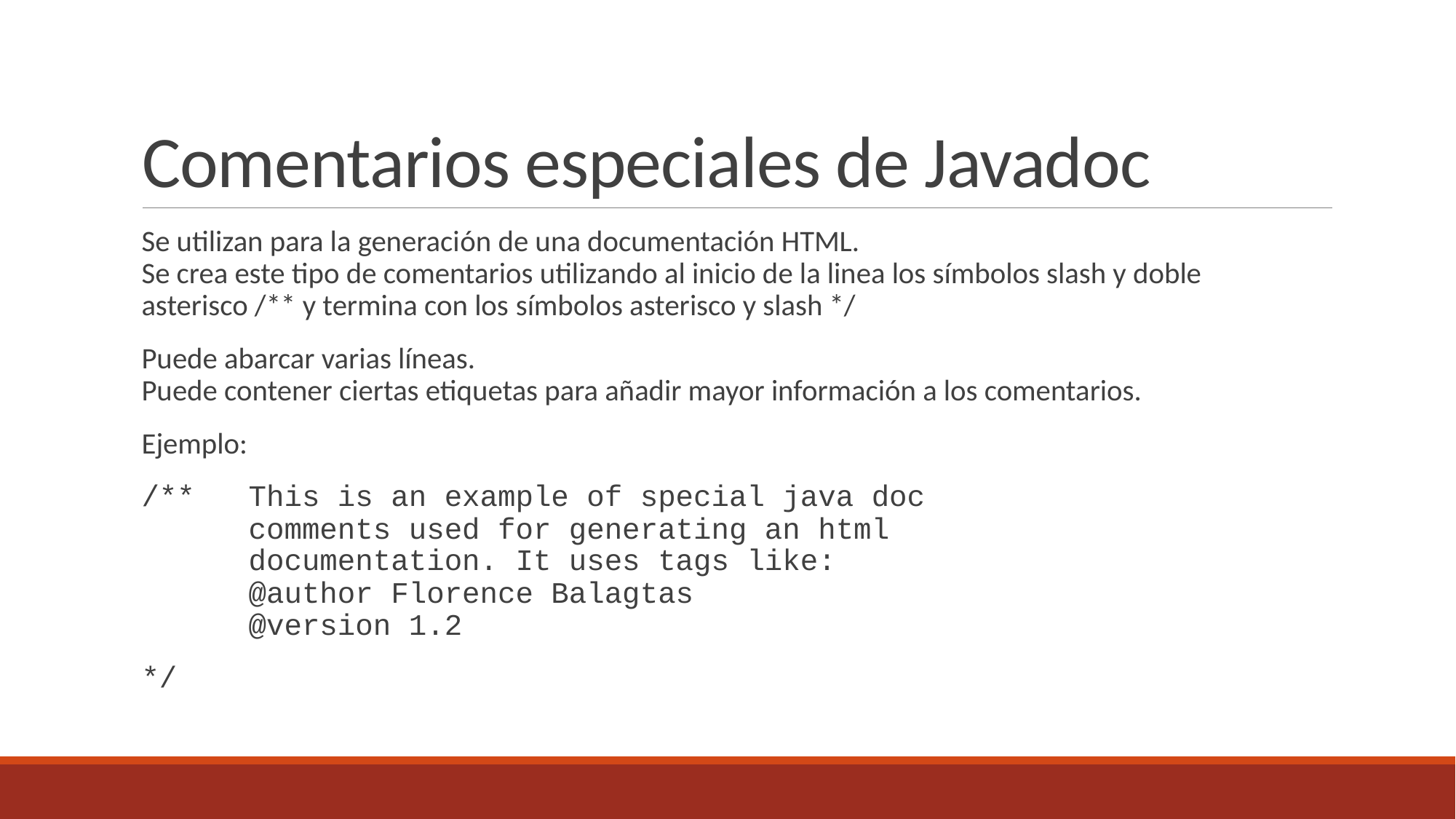

# Comentarios especiales de Javadoc
Se utilizan para la generación de una documentación HTML.
Se crea este tipo de comentarios utilizando al inicio de la linea los símbolos slash y doble asterisco /** y termina con los símbolos asterisco y slash */
Puede abarcar varias líneas.
Puede contener ciertas etiquetas para añadir mayor información a los comentarios.
Ejemplo:
/** 		This is an example of special java doc
		comments used for generating an html
		documentation. It uses tags like:
		@author Florence Balagtas
		@version 1.2
*/